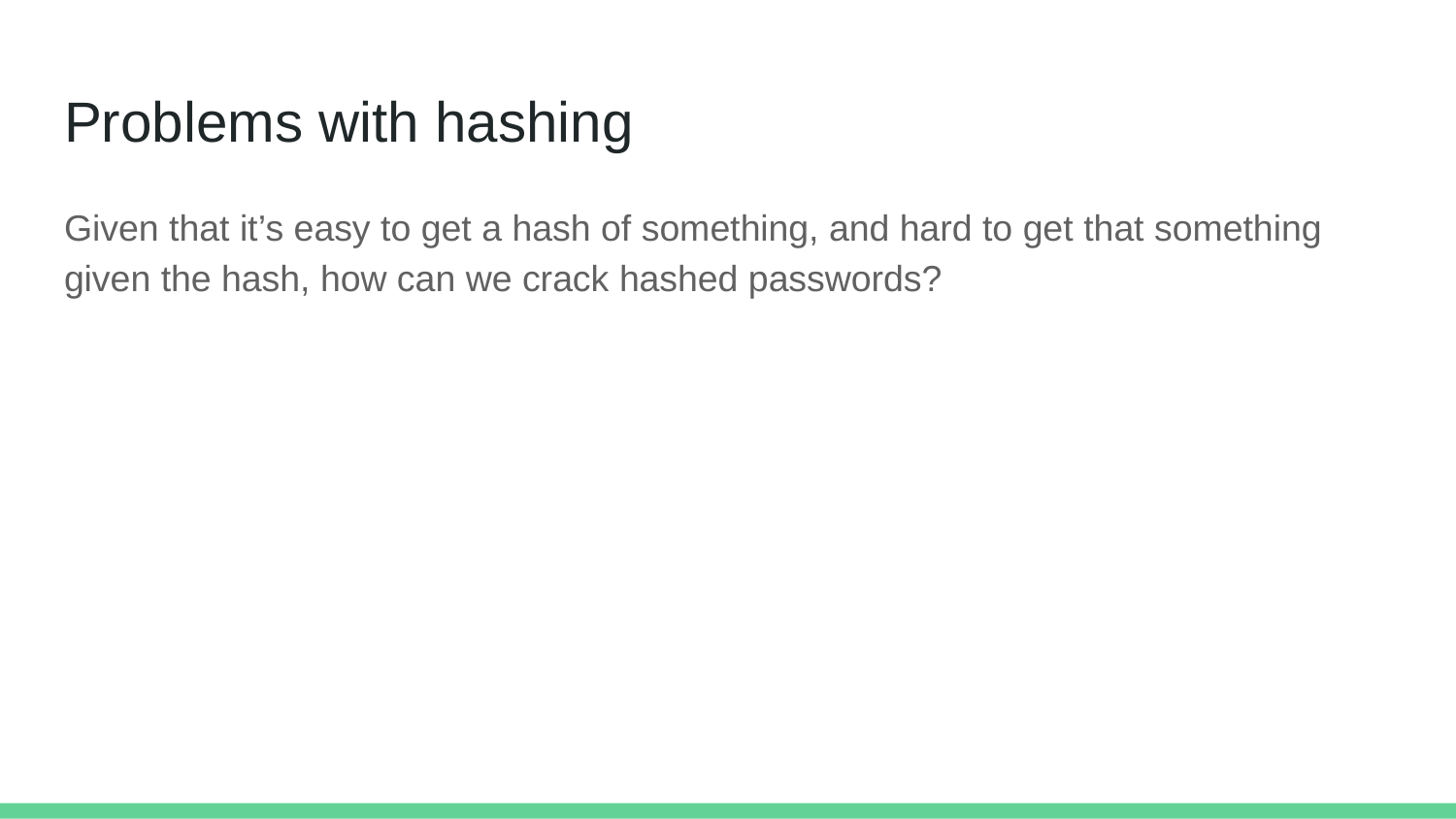

# Problems with hashing
Given that it’s easy to get a hash of something, and hard to get that something given the hash, how can we crack hashed passwords?